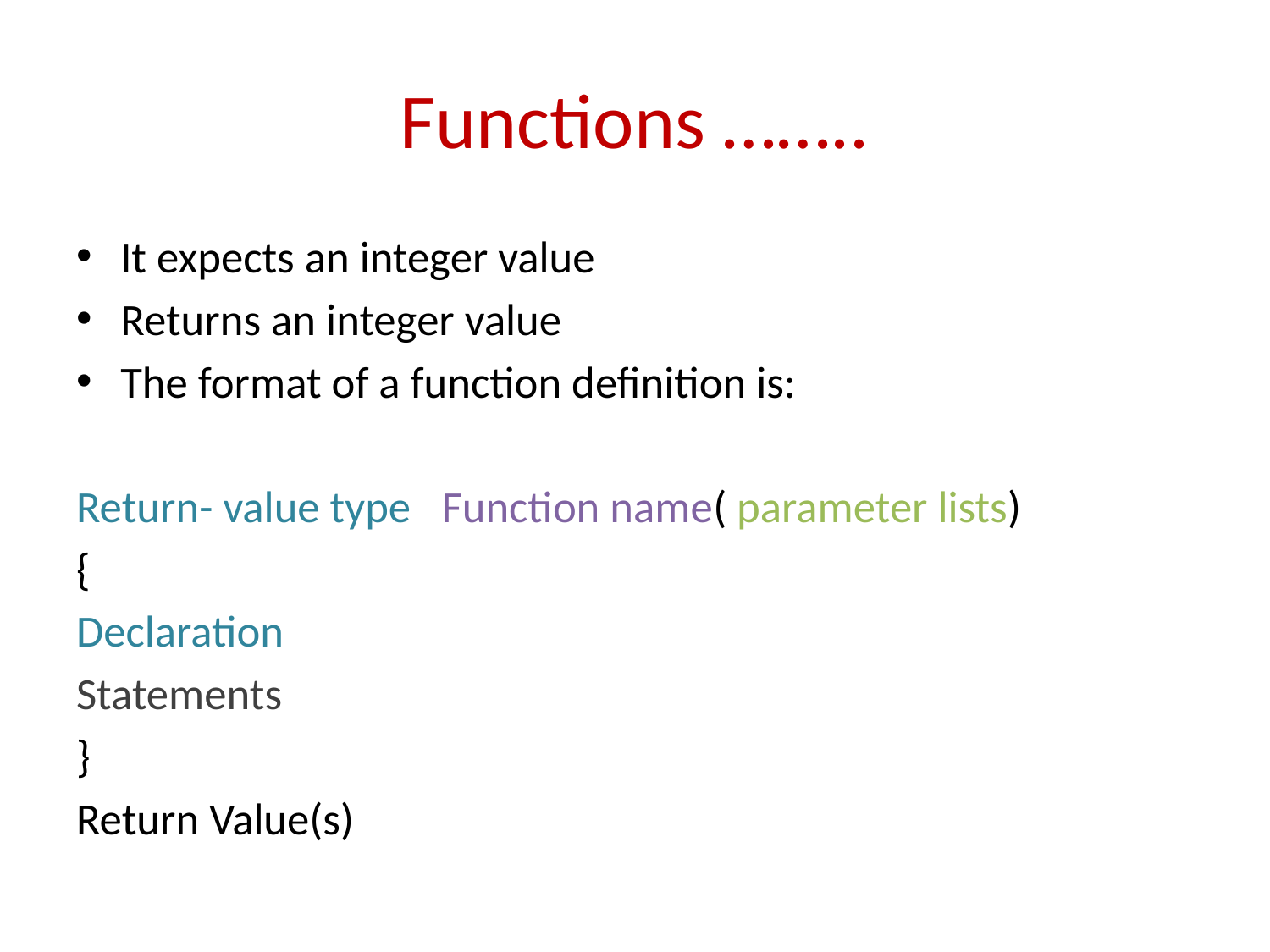

# Functions ……..
It expects an integer value
Returns an integer value
The format of a function definition is:

Return- value type   Function name( parameter lists)
{
Declaration
Statements
}
Return Value(s)